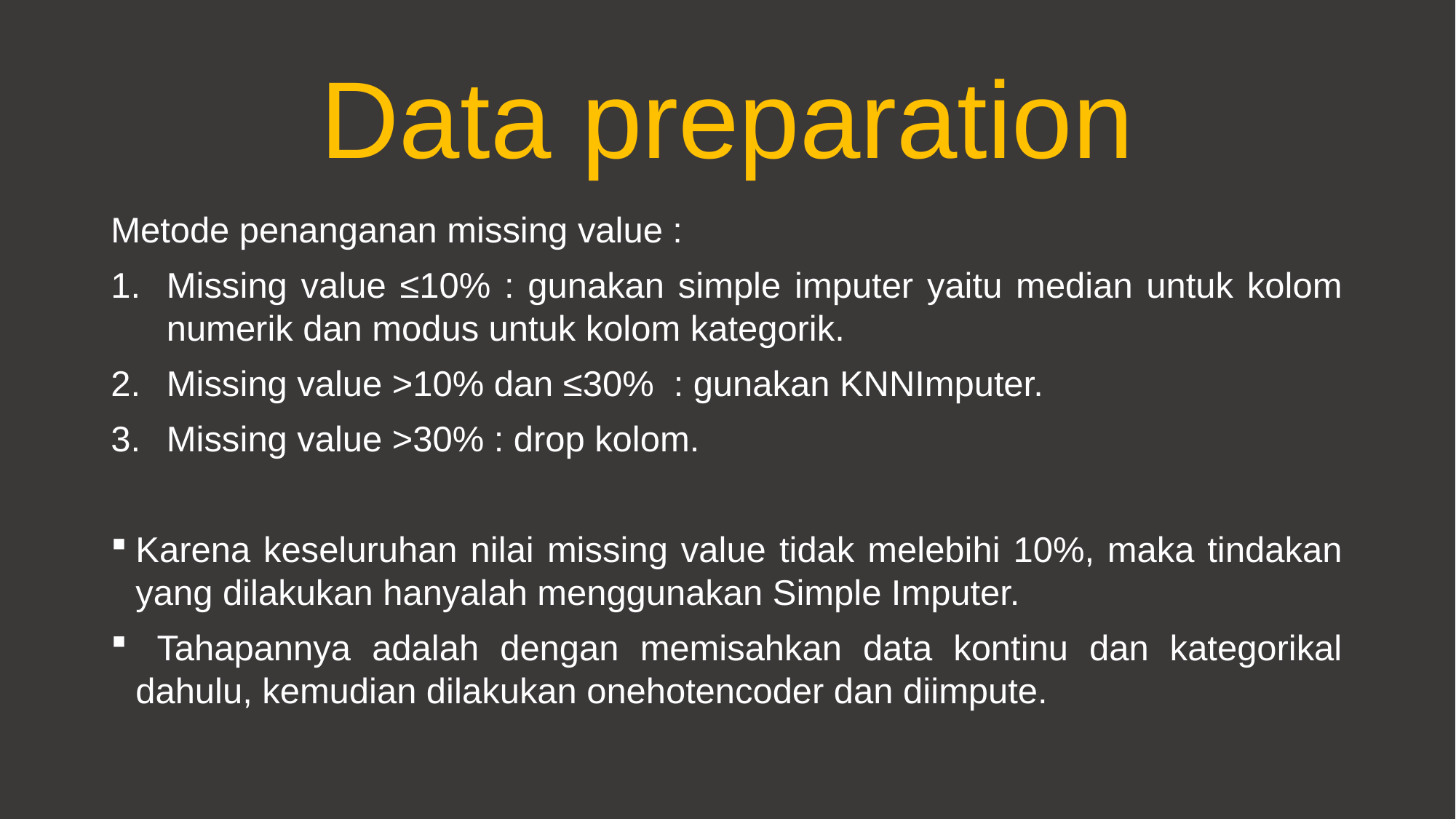

# Data preparation
Metode penanganan missing value :
Missing value ≤10% : gunakan simple imputer yaitu median untuk kolom numerik dan modus untuk kolom kategorik.
Missing value >10% dan ≤30%  : gunakan KNNImputer.
Missing value >30% : drop kolom.

Karena keseluruhan nilai missing value tidak melebihi 10%, maka tindakan yang dilakukan hanyalah menggunakan Simple Imputer.
 Tahapannya adalah dengan memisahkan data kontinu dan kategorikal dahulu, kemudian dilakukan onehotencoder dan diimpute.